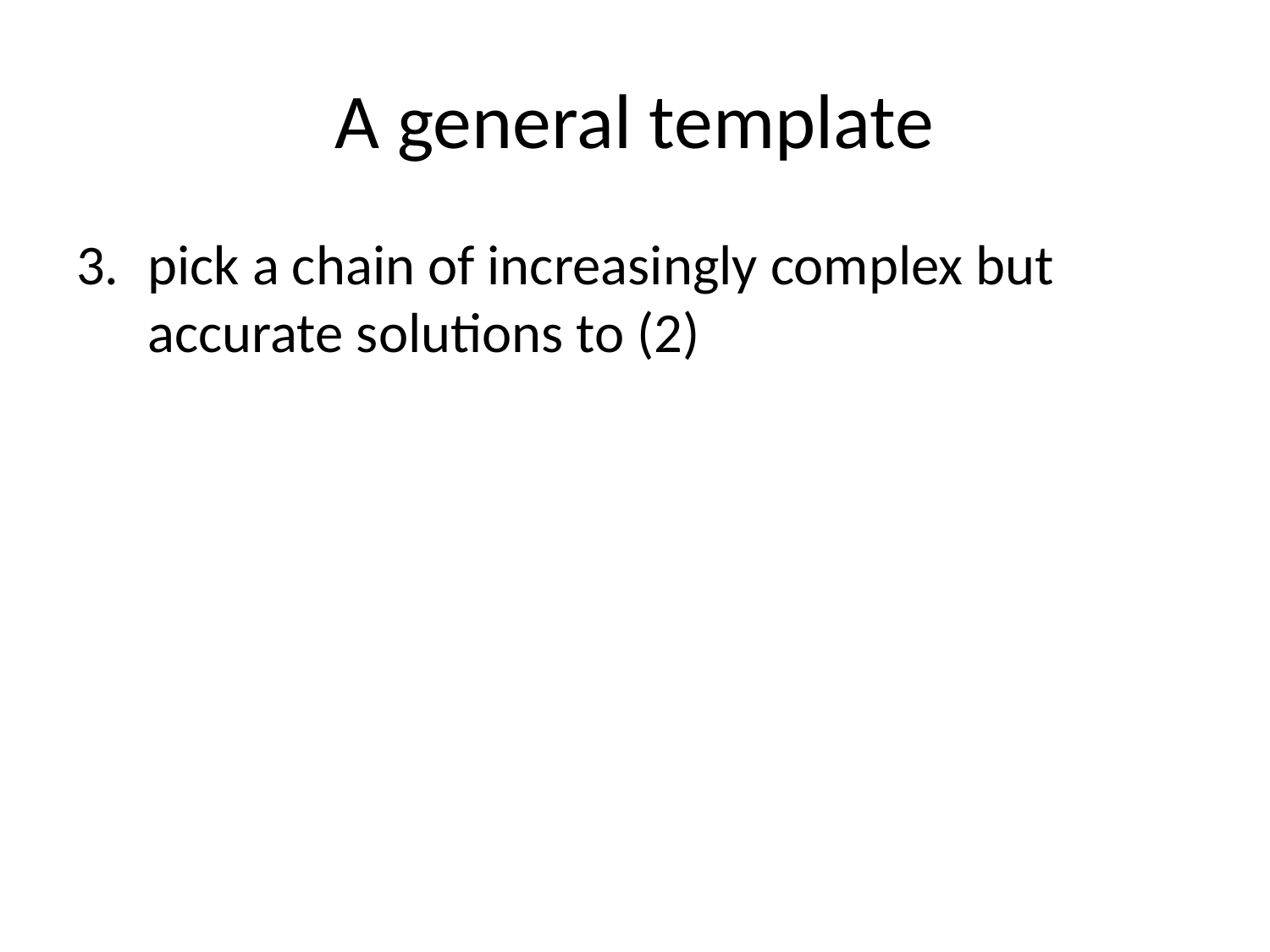

# A general template
pick a chain of increasingly complex but accurate solutions to (2)